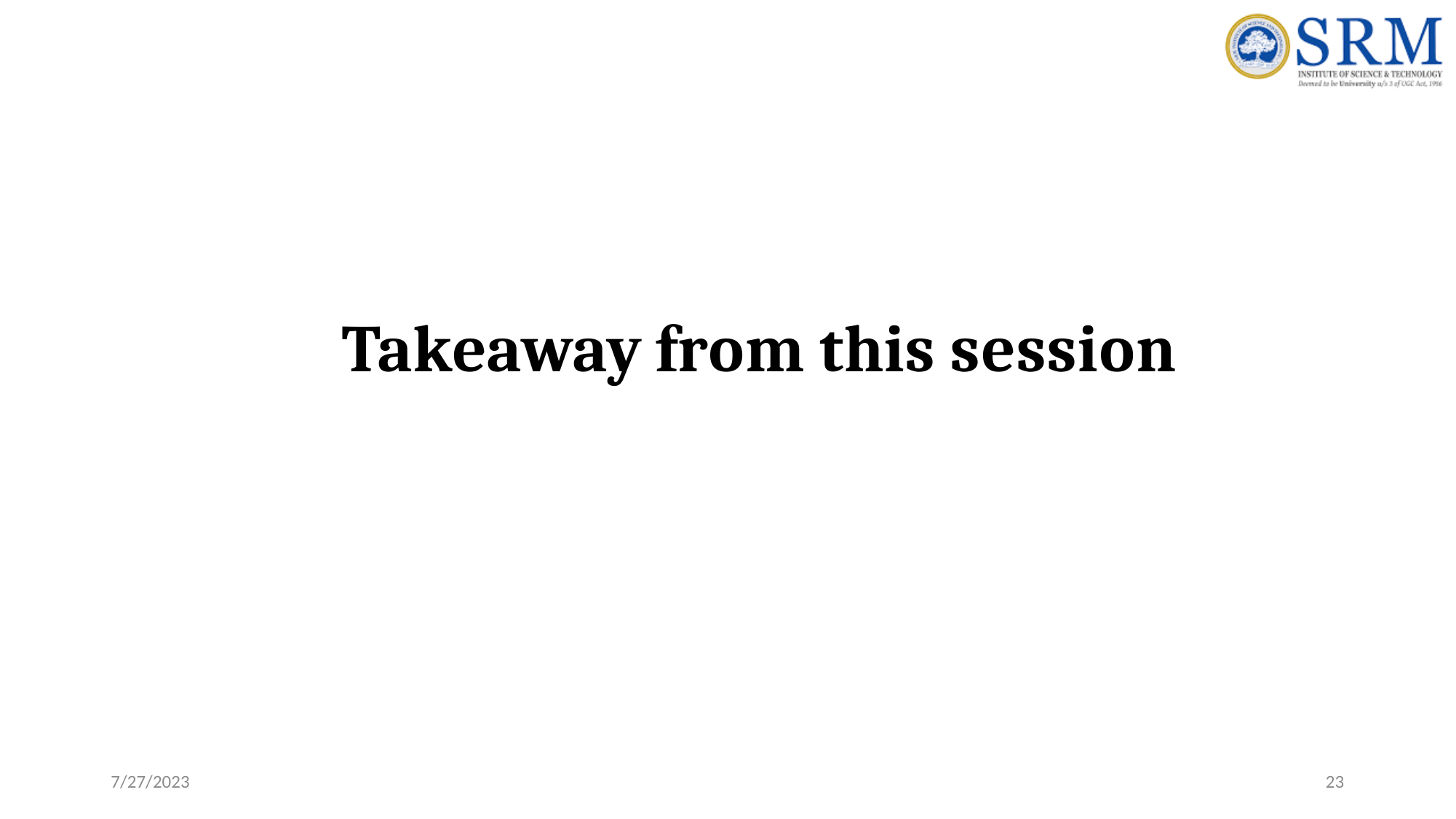

# Takeaway from this session
7/27/2023
23